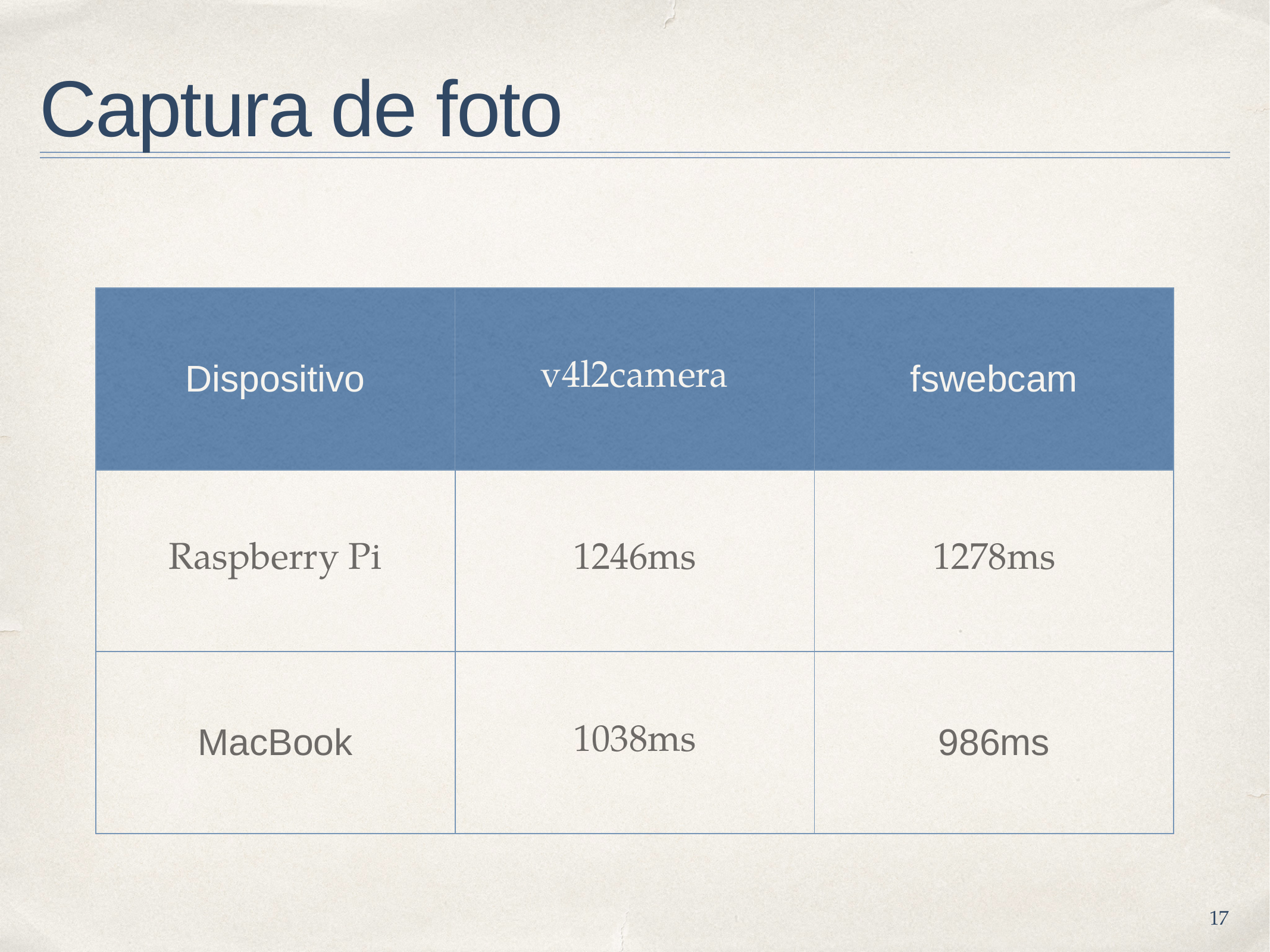

# Captura de foto
| Dispositivo | v4l2camera | fswebcam |
| --- | --- | --- |
| Raspberry Pi | 1246ms | 1278ms |
| MacBook | 1038ms | 986ms |
17